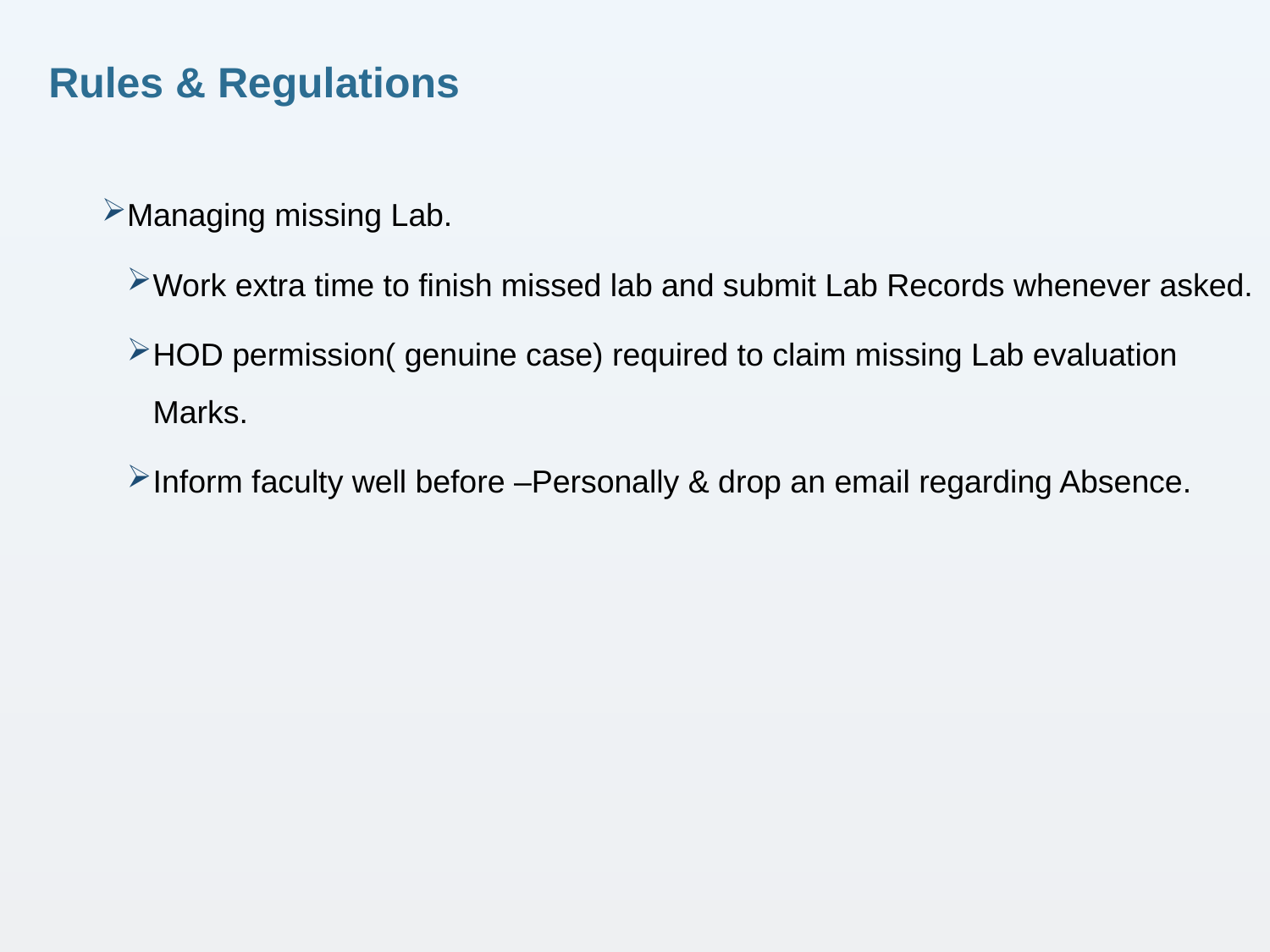

# Rules & Regulations
Managing missing Lab.
Work extra time to finish missed lab and submit Lab Records whenever asked.
HOD permission( genuine case) required to claim missing Lab evaluation Marks.
Inform faculty well before –Personally & drop an email regarding Absence.